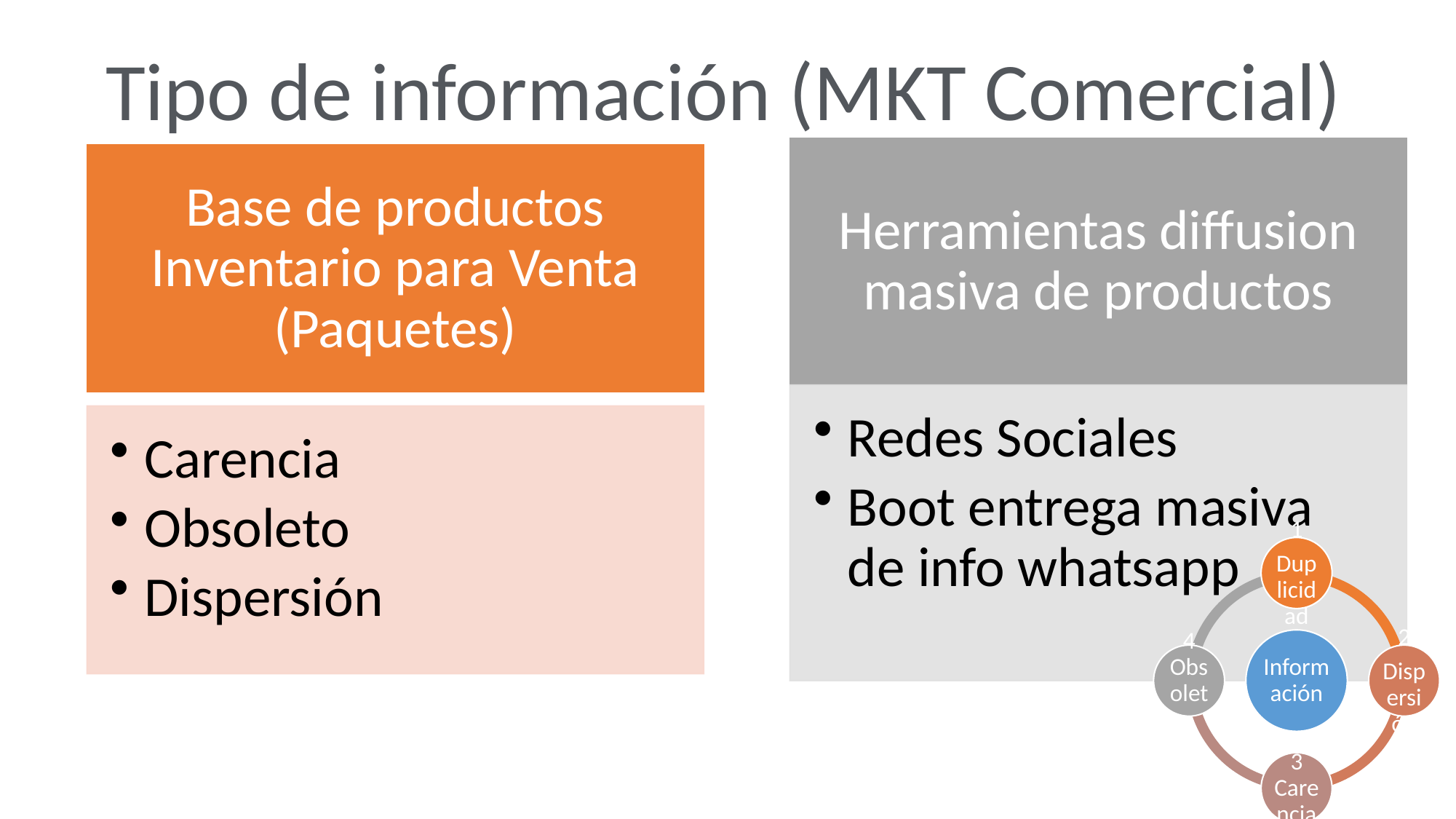

Base de productos Inventario para Venta (Paquetes)
Carencia
Obsoleto
Dispersión
Herramientas diffusion masiva de productos
Redes Sociales
Boot entrega masiva de info whatsapp
Tipo de información (MKT Comercial)
Información
1
Duplicidad
2
Dispersión
3 Carencia
4 Obsoleto.